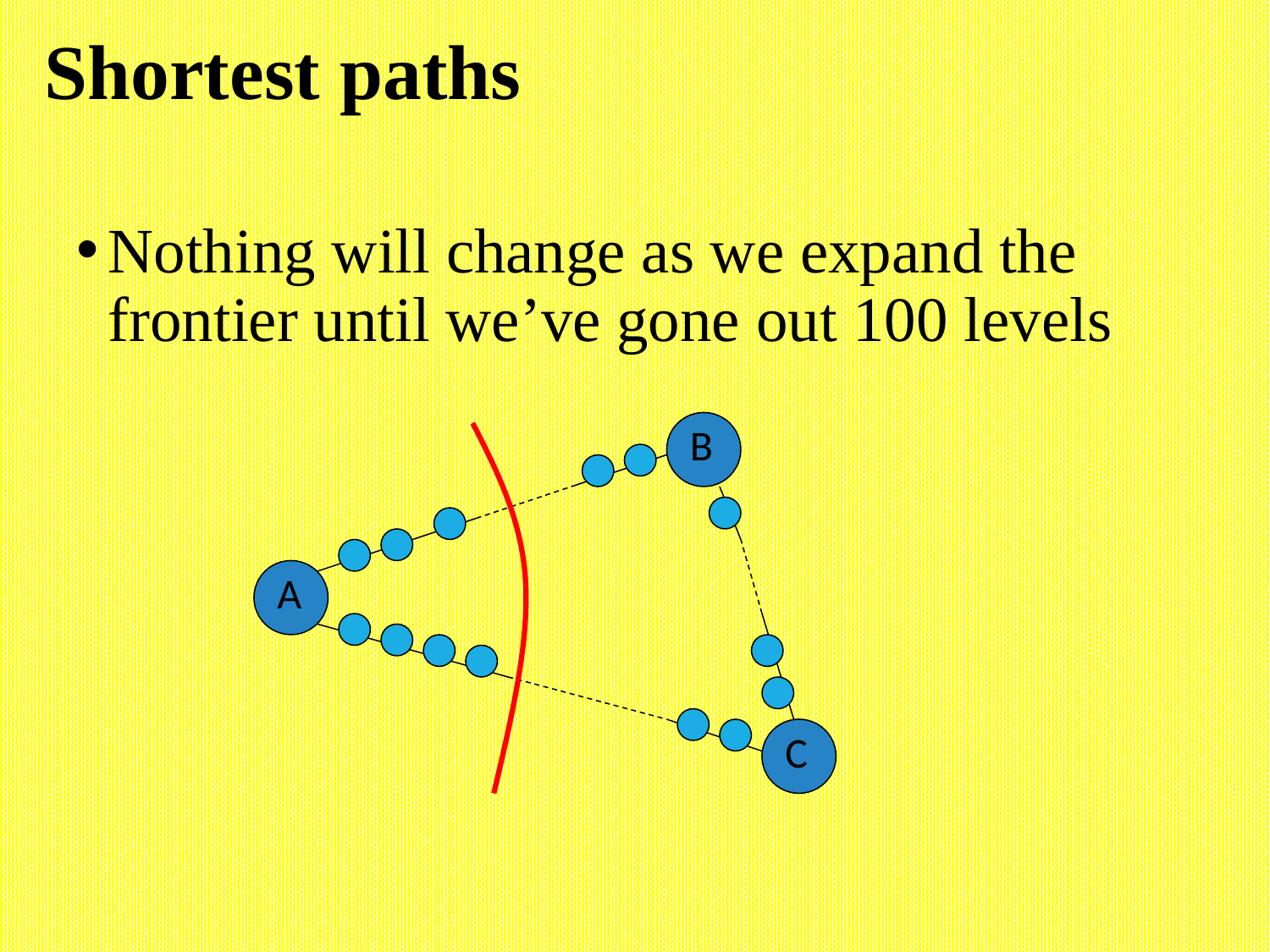

# Shortest paths
Nothing will change as we expand the frontier until we’ve gone out 100 levels

B

A

C